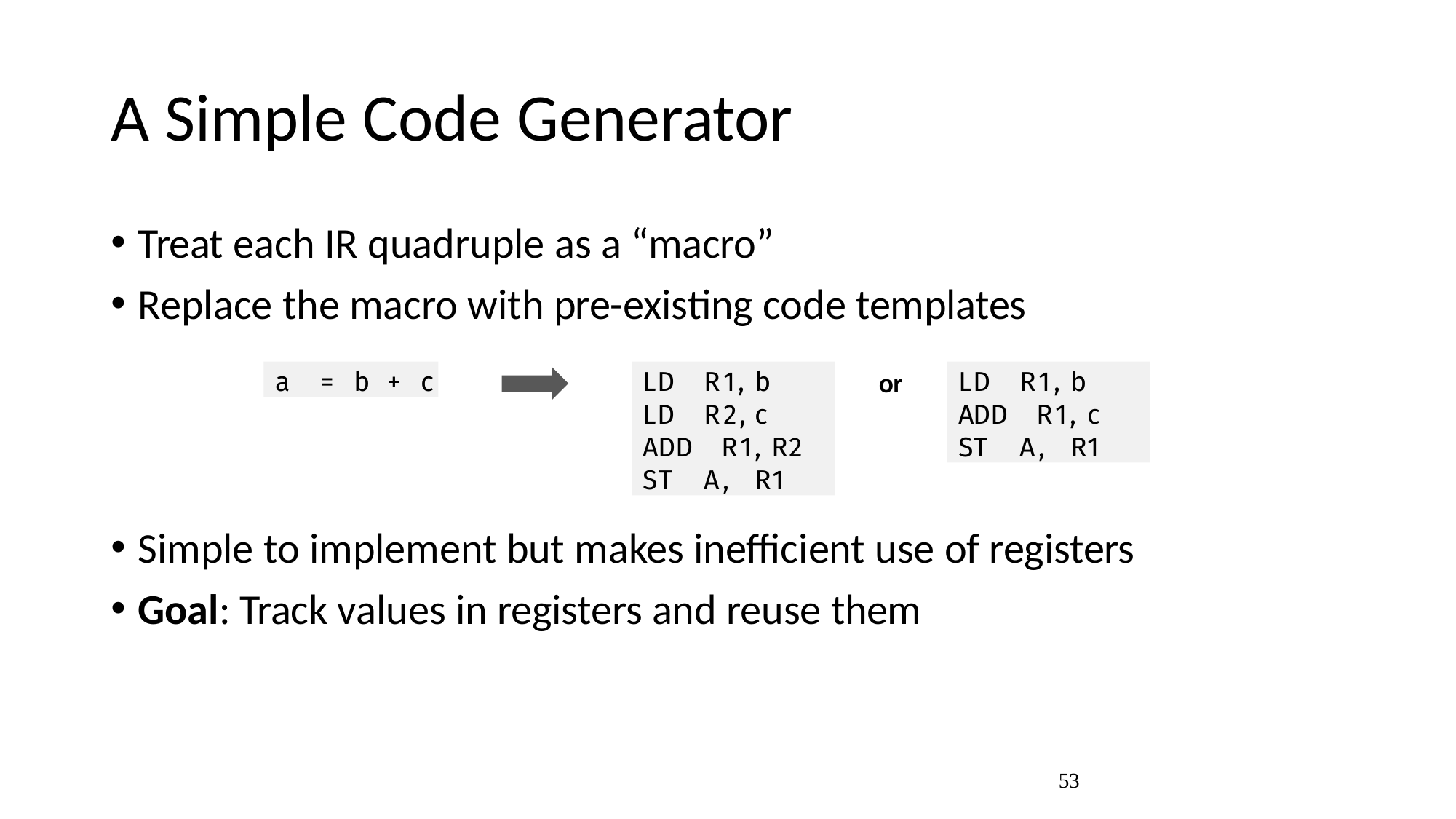

# A Simple Code Generator
Treat each IR quadruple as a “macro”
Replace the macro with pre-existing code templates
a	=	b	+	c
LD	R1,	b  LD	R2,	c ADD		R1,	R2 ST	A,	R1
LD	R1,	b ADD		R1,	c ST	A,	R1
or

Simple to implement but makes inefficient use of registers
Goal: Track values in registers and reuse them
53